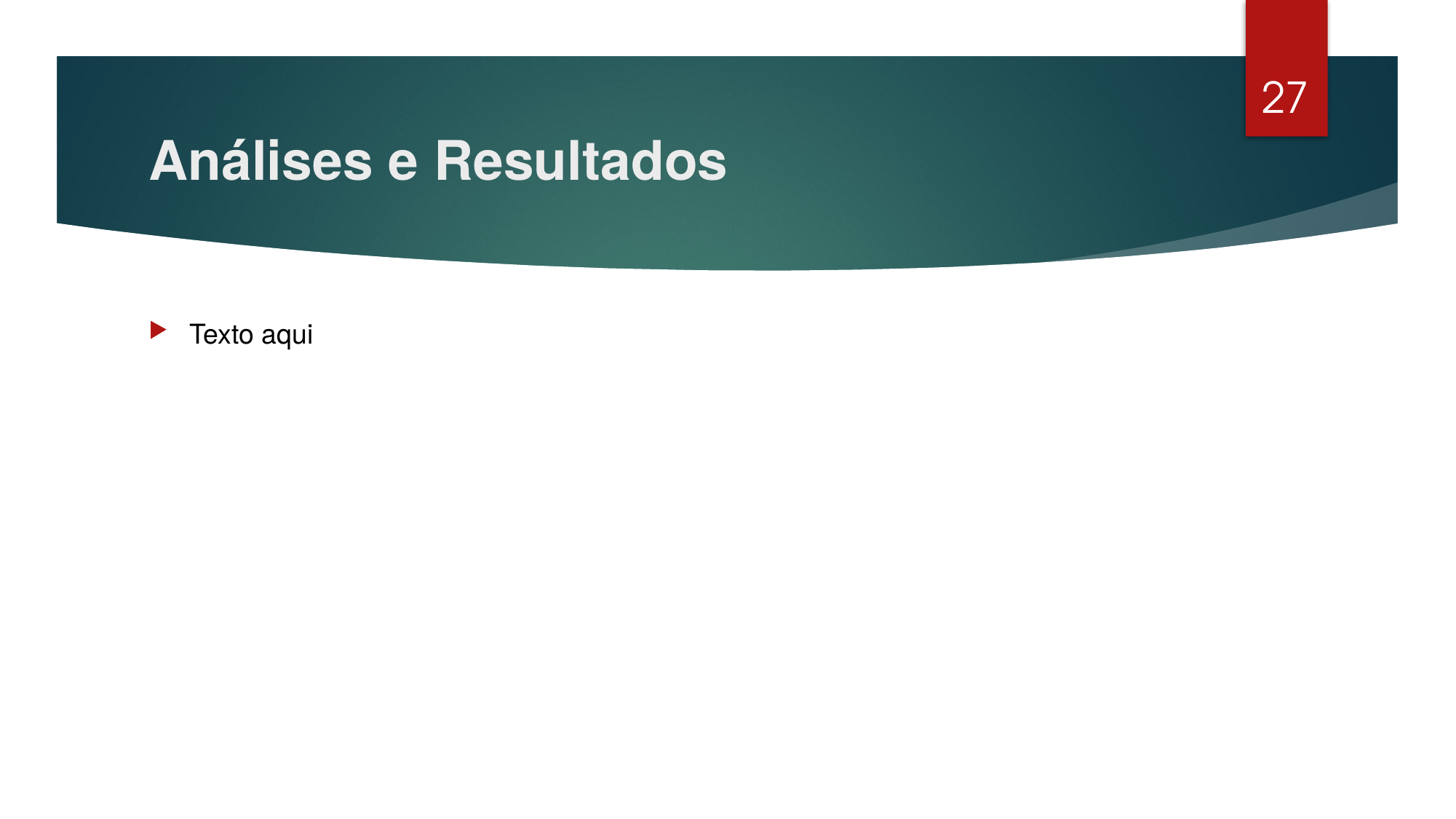

27
# Análises e Resultados
Texto aqui